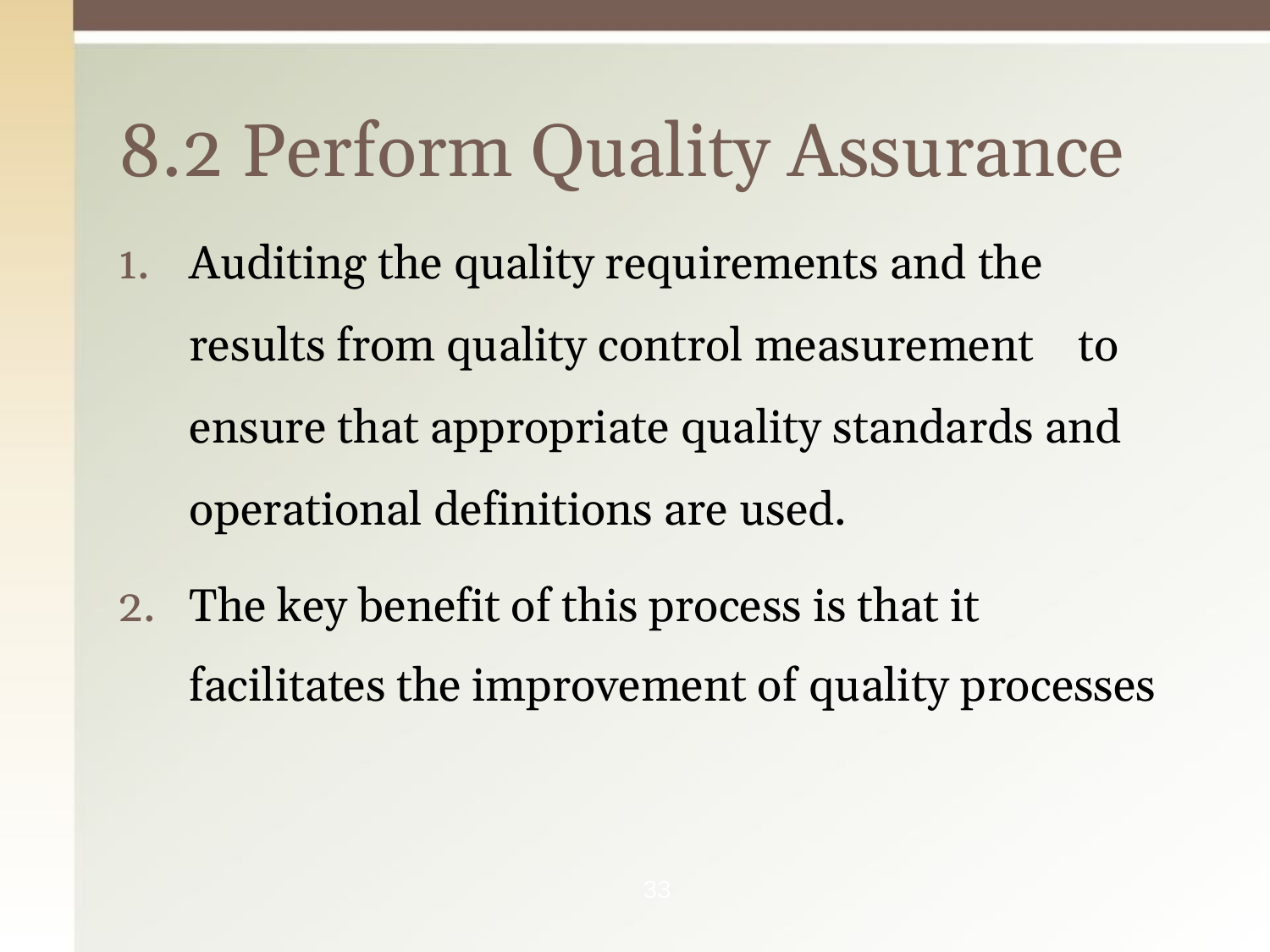

# 8.2 Perform Quality Assurance
Auditing the quality requirements and the results from quality control measurement	to ensure that appropriate quality standards and operational definitions are used.
The key benefit of this process is that it facilitates the improvement of quality processes
33